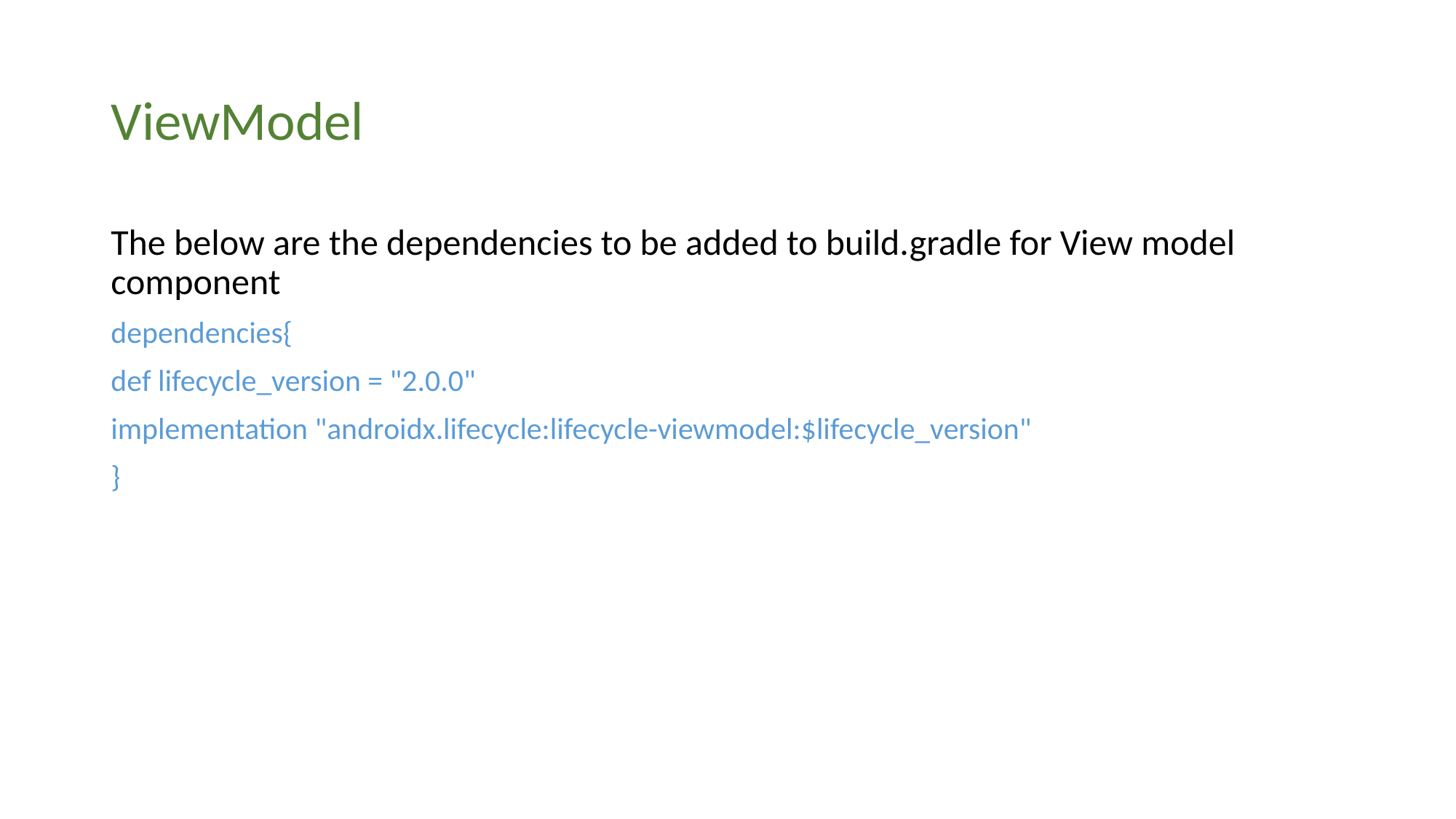

# ViewModel
The below are the dependencies to be added to build.gradle for View model component
dependencies{
def lifecycle_version = "2.0.0"
implementation "androidx.lifecycle:lifecycle-viewmodel:$lifecycle_version"
}